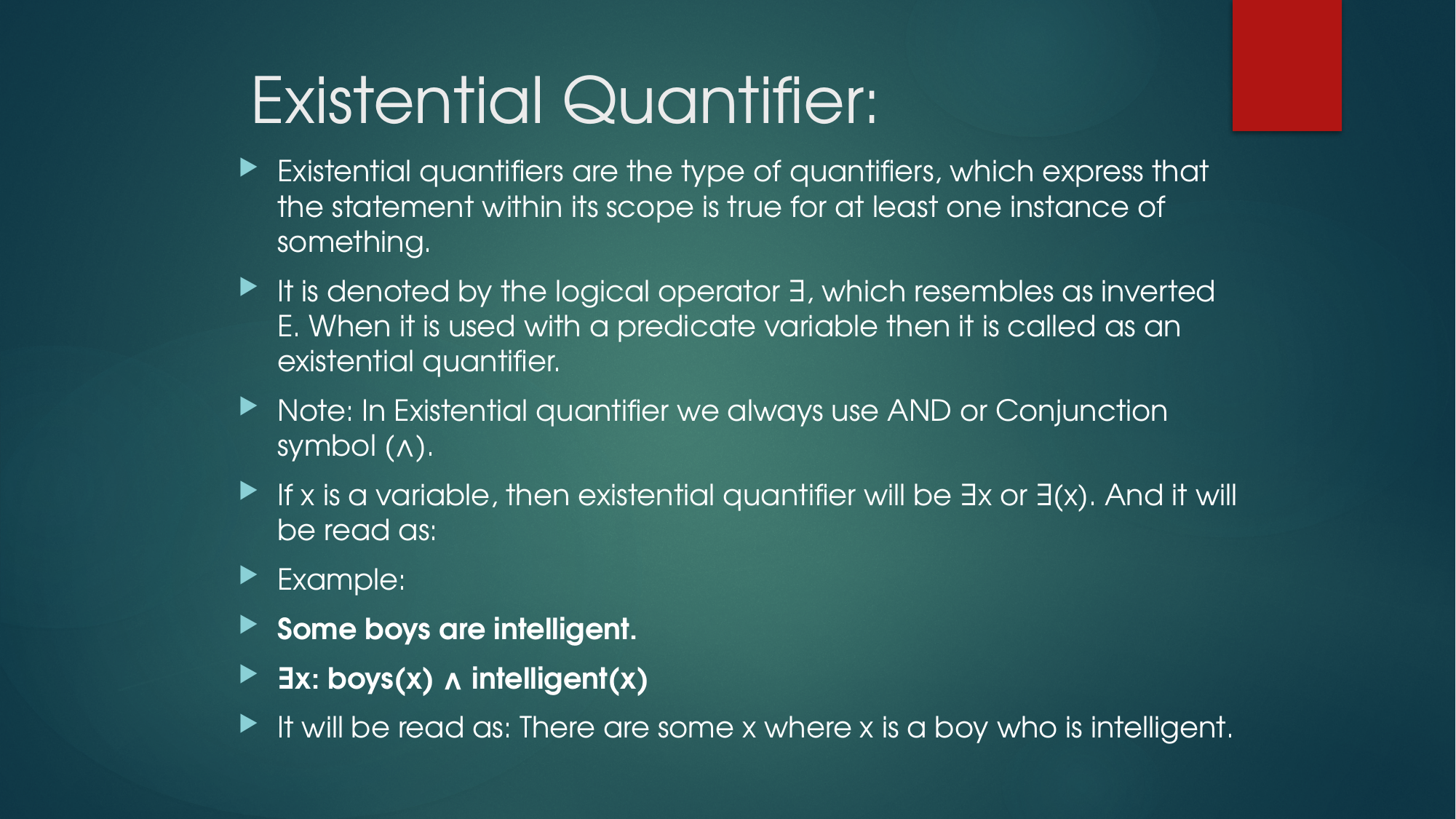

# Existential Quantifier:
Existential quantifiers are the type of quantifiers, which express that the statement within its scope is true for at least one instance of something.
It is denoted by the logical operator ∃, which resembles as inverted E. When it is used with a predicate variable then it is called as an existential quantifier.
Note: In Existential quantifier we always use AND or Conjunction symbol (∧).
If x is a variable, then existential quantifier will be ∃x or ∃(x). And it will be read as:
Example:
Some boys are intelligent.
∃x: boys(x) ∧ intelligent(x)
It will be read as: There are some x where x is a boy who is intelligent.